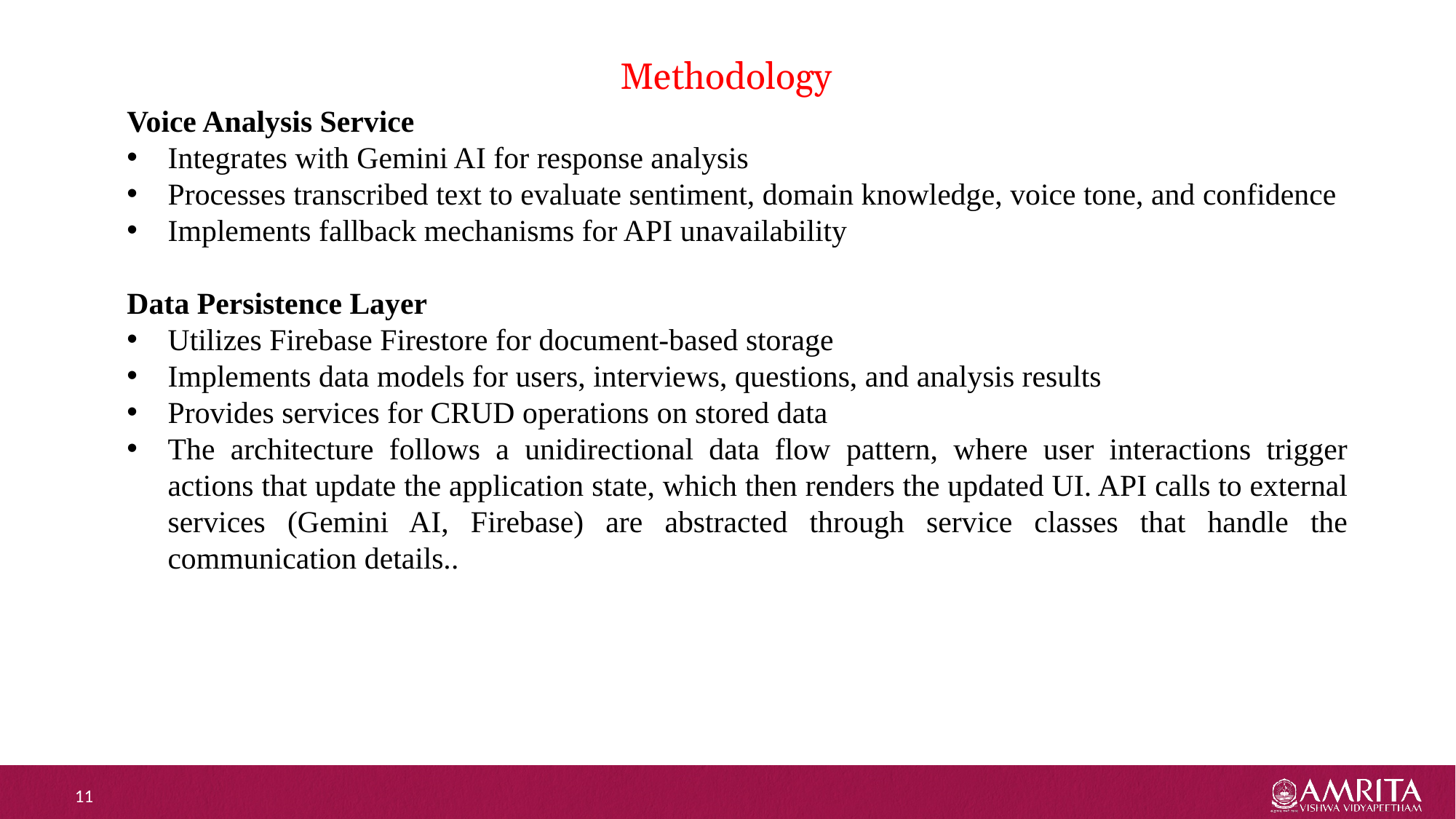

# Methodology
Voice Analysis Service
Integrates with Gemini AI for response analysis
Processes transcribed text to evaluate sentiment, domain knowledge, voice tone, and confidence
Implements fallback mechanisms for API unavailability

Data Persistence Layer
Utilizes Firebase Firestore for document-based storage
Implements data models for users, interviews, questions, and analysis results
Provides services for CRUD operations on stored data
The architecture follows a unidirectional data flow pattern, where user interactions trigger actions that update the application state, which then renders the updated UI. API calls to external services (Gemini AI, Firebase) are abstracted through service classes that handle the communication details..
11